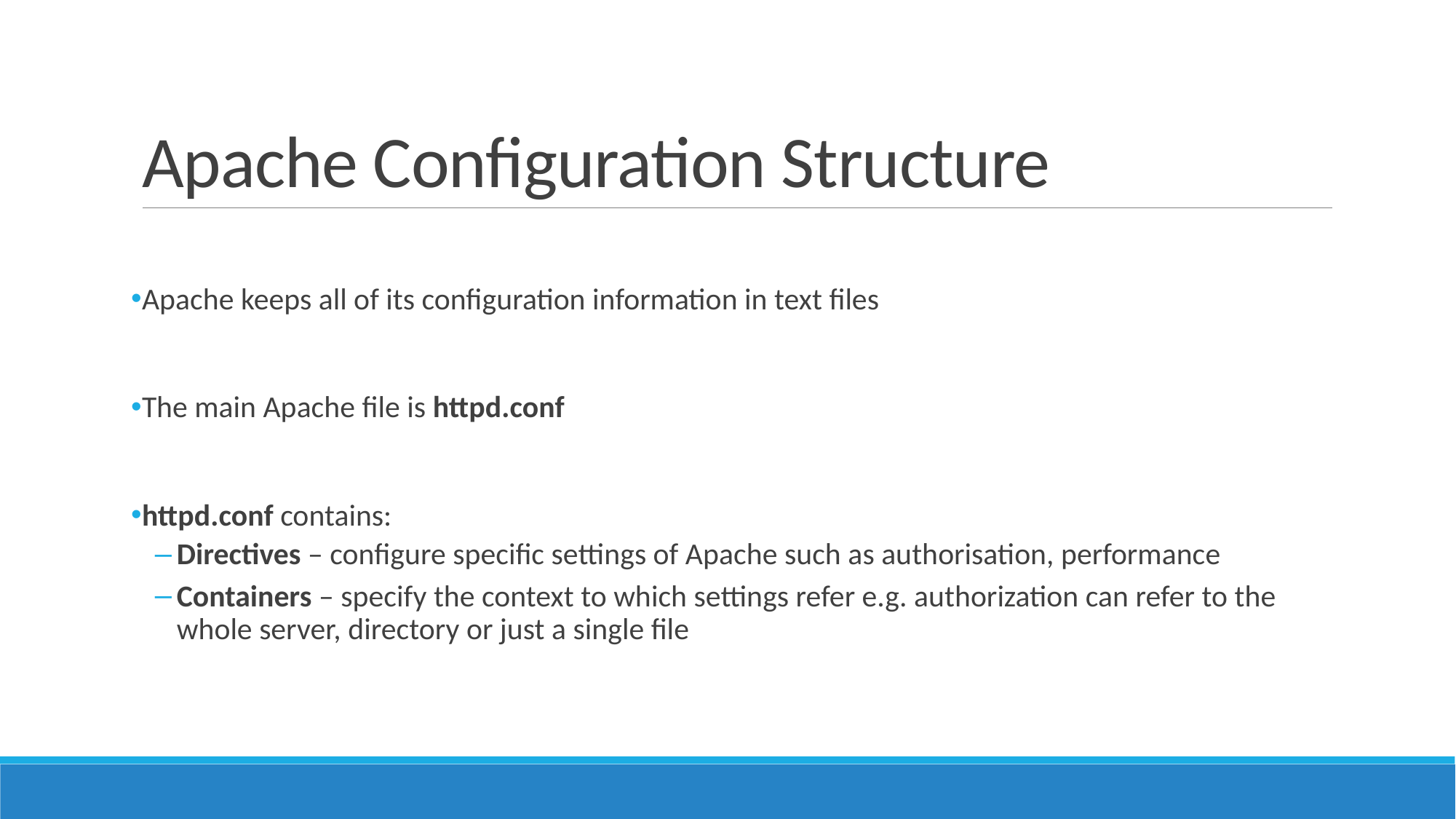

# Apache Configuration Structure

Apache keeps all of its configuration information in text files

The main Apache file is httpd.conf

httpd.conf contains:
Directives – configure specific settings of Apache such as authorisation, performance
Containers – specify the context to which settings refer e.g. authorization can refer to the whole server, directory or just a single file